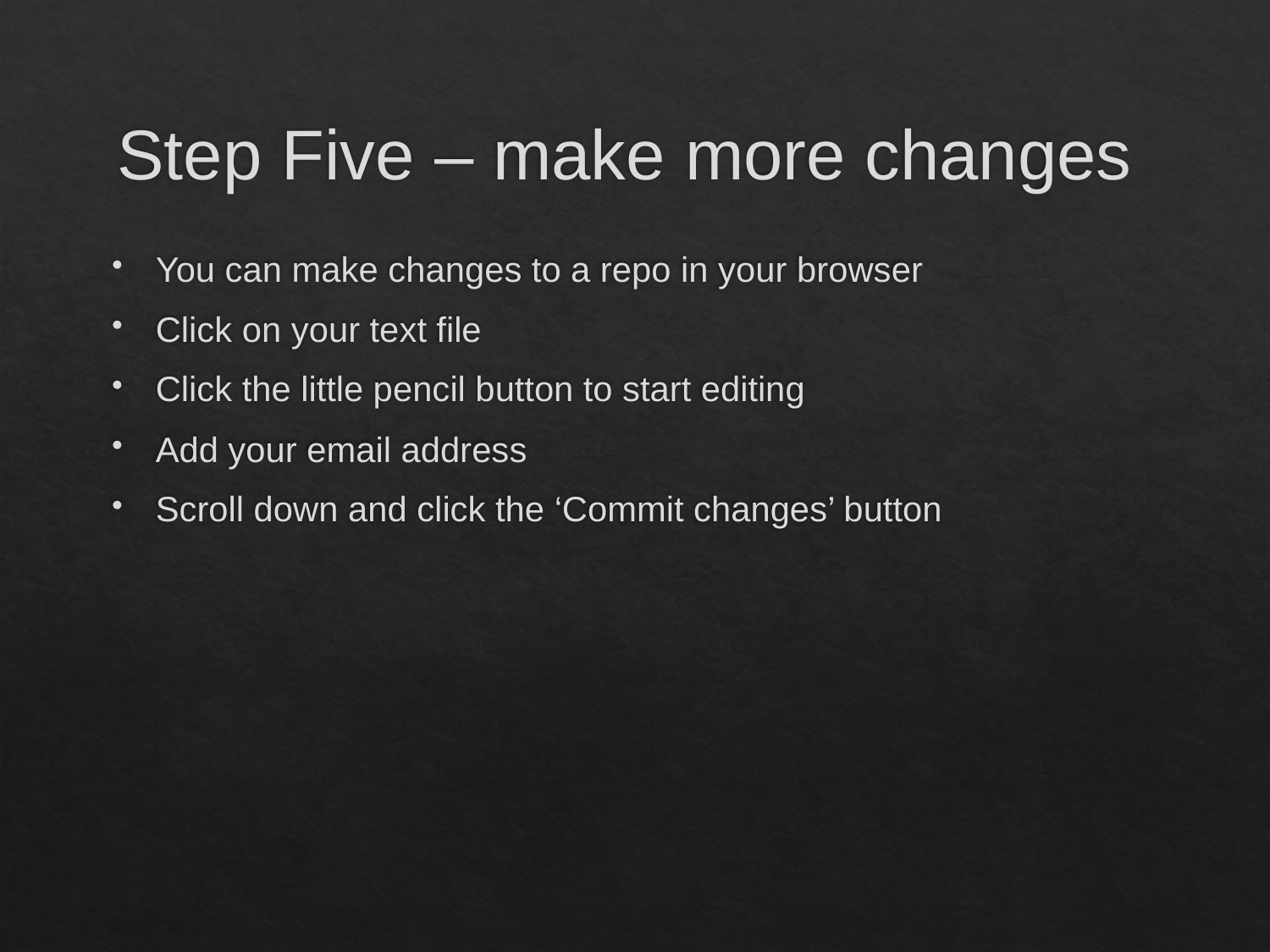

# Step Five – make more changes
You can make changes to a repo in your browser
Click on your text file
Click the little pencil button to start editing
Add your email address
Scroll down and click the ‘Commit changes’ button